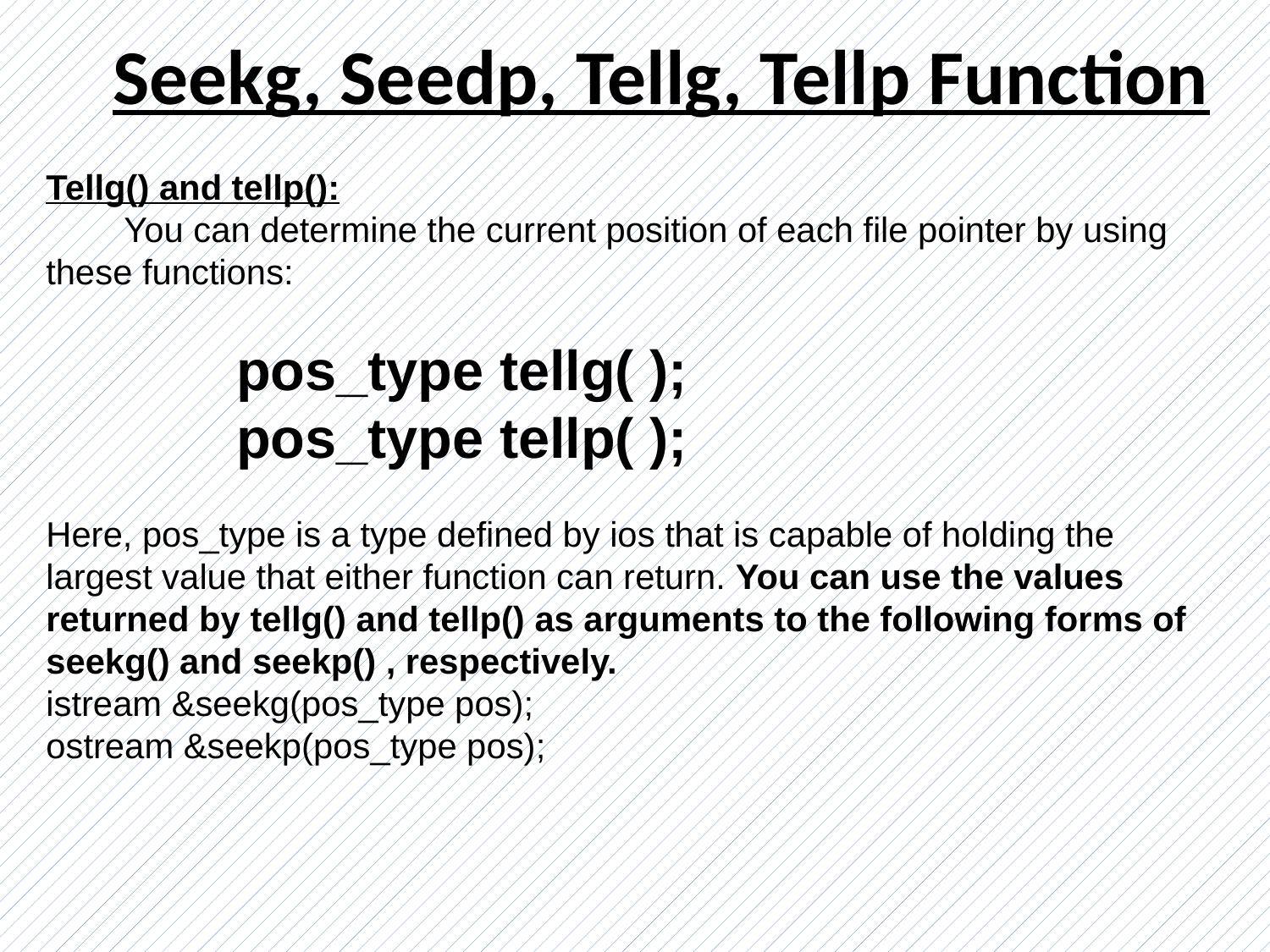

Seekg, Seedp, Tellg, Tellp Function
Tellg() and tellp():
        You can determine the current position of each file pointer by using these functions:

pos_type tellg( );
pos_type tellp( );

Here, pos_type is a type defined by ios that is capable of holding the largest value that either function can return. You can use the values returned by tellg() and tellp() as arguments to the following forms of  seekg() and seekp() , respectively.
istream &seekg(pos_type pos);
ostream &seekp(pos_type pos);